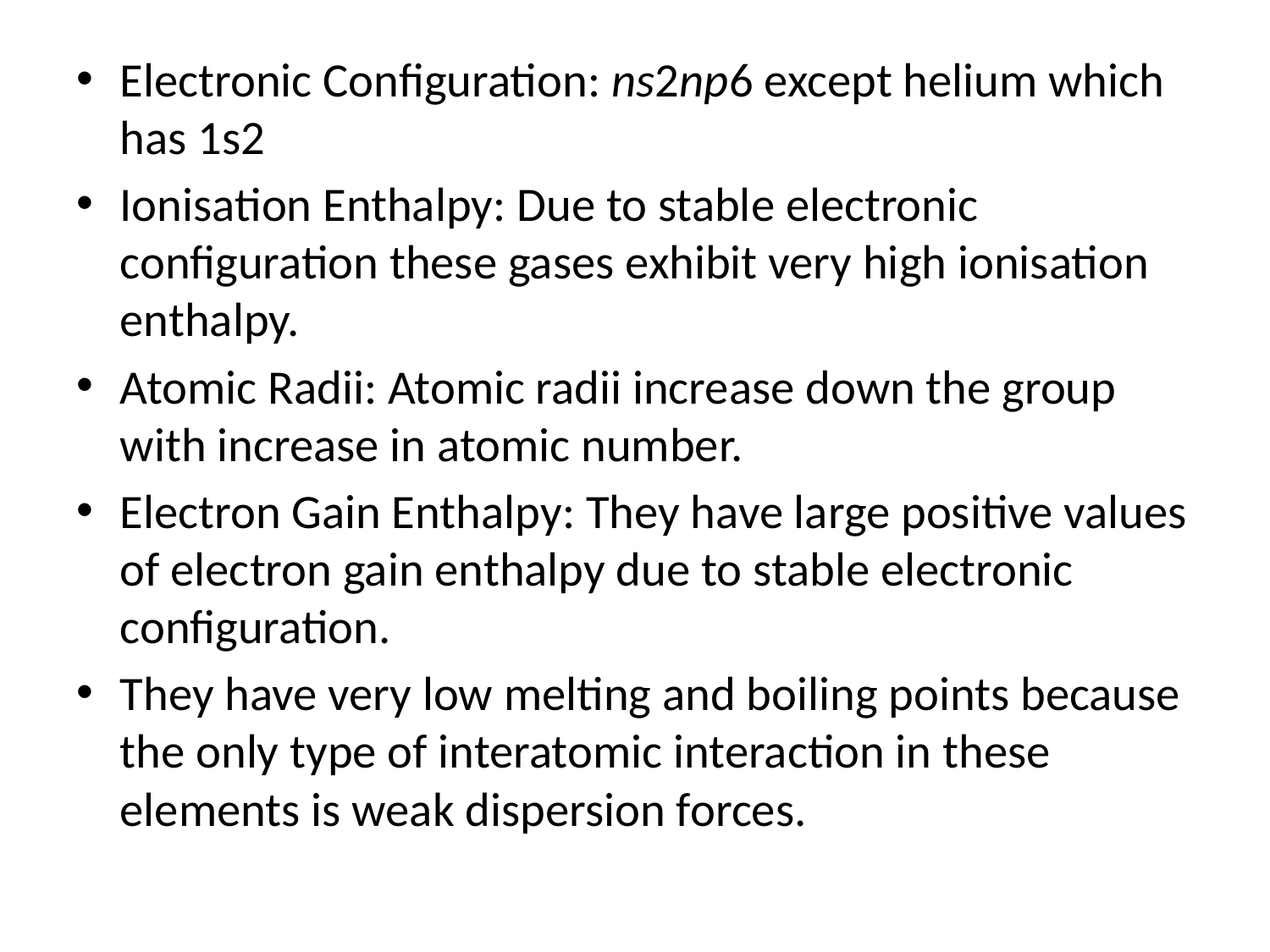

#
Electronic Configuration: ns2np6 except helium which has 1s2
Ionisation Enthalpy: Due to stable electronic configuration these gases exhibit very high ionisation enthalpy.
Atomic Radii: Atomic radii increase down the group with increase in atomic number.
Electron Gain Enthalpy: They have large positive values of electron gain enthalpy due to stable electronic configuration.
They have very low melting and boiling points because the only type of interatomic interaction in these elements is weak dispersion forces.